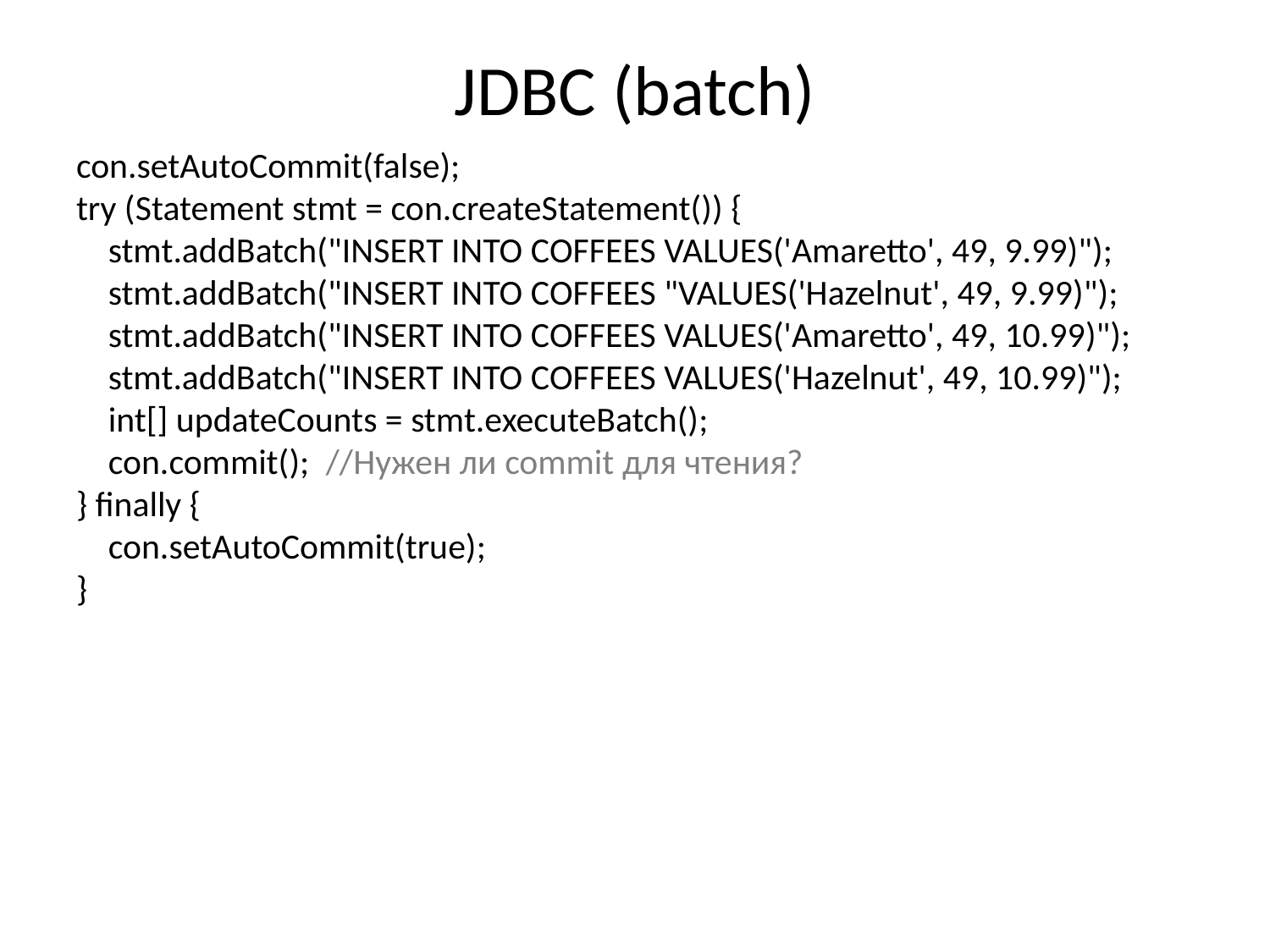

# JDBC (batch)
con.setAutoCommit(false);
try (Statement stmt = con.createStatement()) {
    stmt.addBatch("INSERT INTO COFFEES VALUES('Amaretto', 49, 9.99)");
    stmt.addBatch("INSERT INTO COFFEES "VALUES('Hazelnut', 49, 9.99)");
    stmt.addBatch("INSERT INTO COFFEES VALUES('Amaretto', 49, 10.99)");
    stmt.addBatch("INSERT INTO COFFEES VALUES('Hazelnut', 49, 10.99)");
    int[] updateCounts = stmt.executeBatch();
    con.commit();  //Нужен ли commit для чтения?
} finally {
    con.setAutoCommit(true);
}